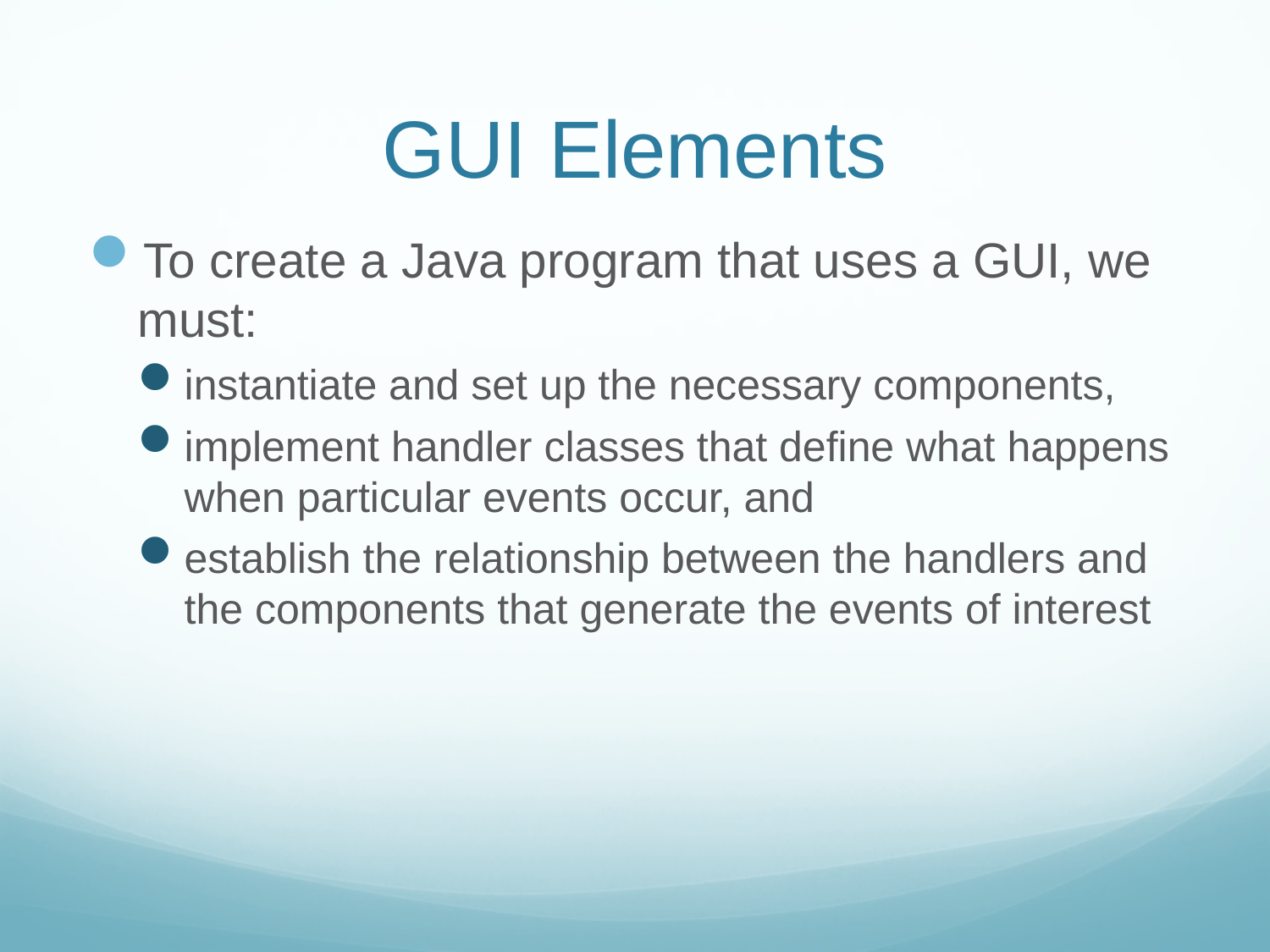

# GUI Elements
To create a Java program that uses a GUI, we must:
instantiate and set up the necessary components,
implement handler classes that define what happens when particular events occur, and
establish the relationship between the handlers and the components that generate the events of interest